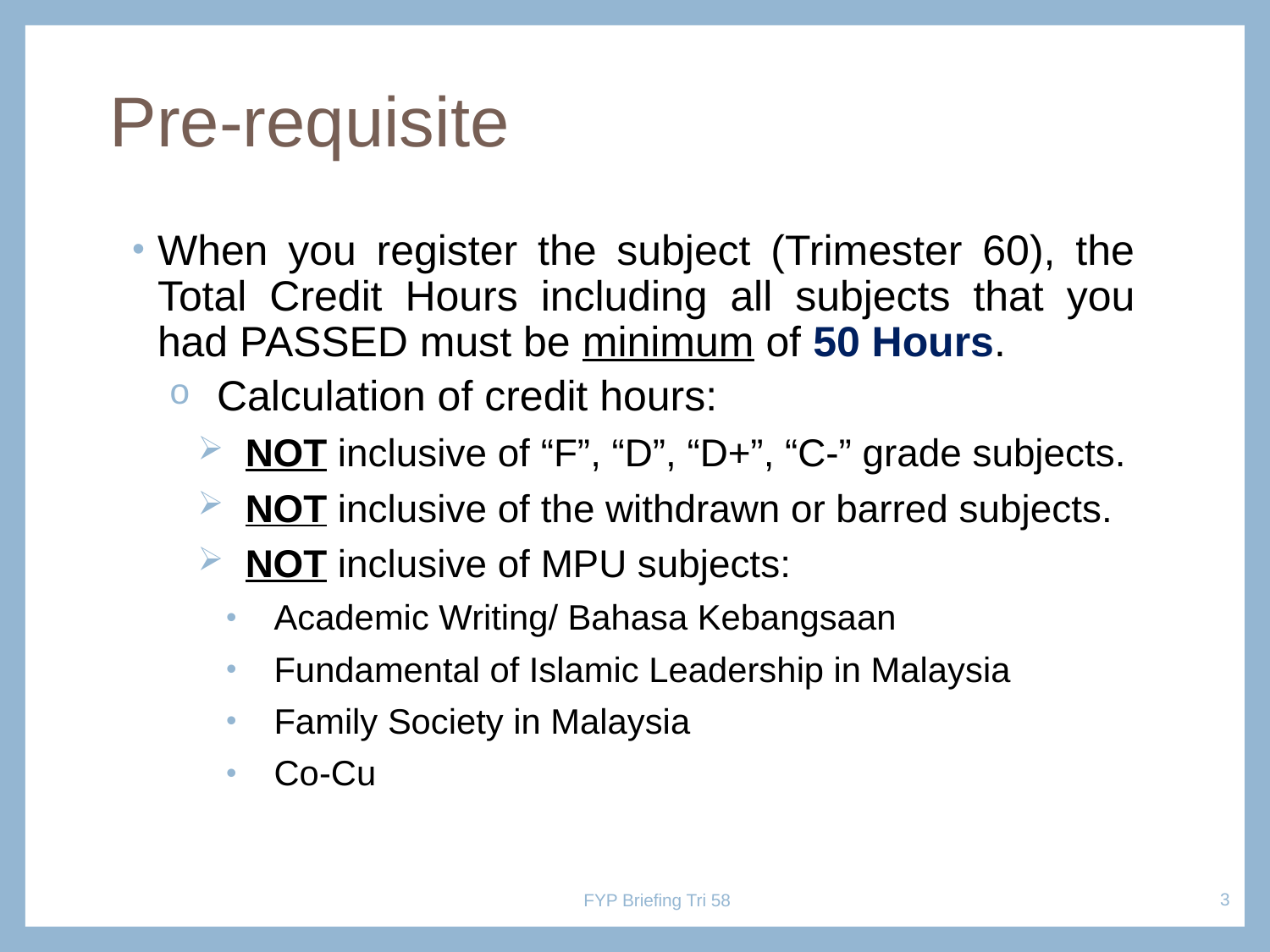

# Pre-requisite
When you register the subject (Trimester 60), the Total Credit Hours including all subjects that you had PASSED must be minimum of 50 Hours.
Calculation of credit hours:
NOT inclusive of “F”, “D”, “D+”, “C-” grade subjects.
NOT inclusive of the withdrawn or barred subjects.
NOT inclusive of MPU subjects:
Academic Writing/ Bahasa Kebangsaan
Fundamental of Islamic Leadership in Malaysia
Family Society in Malaysia
Co-Cu

3
FYP Briefing Tri 58